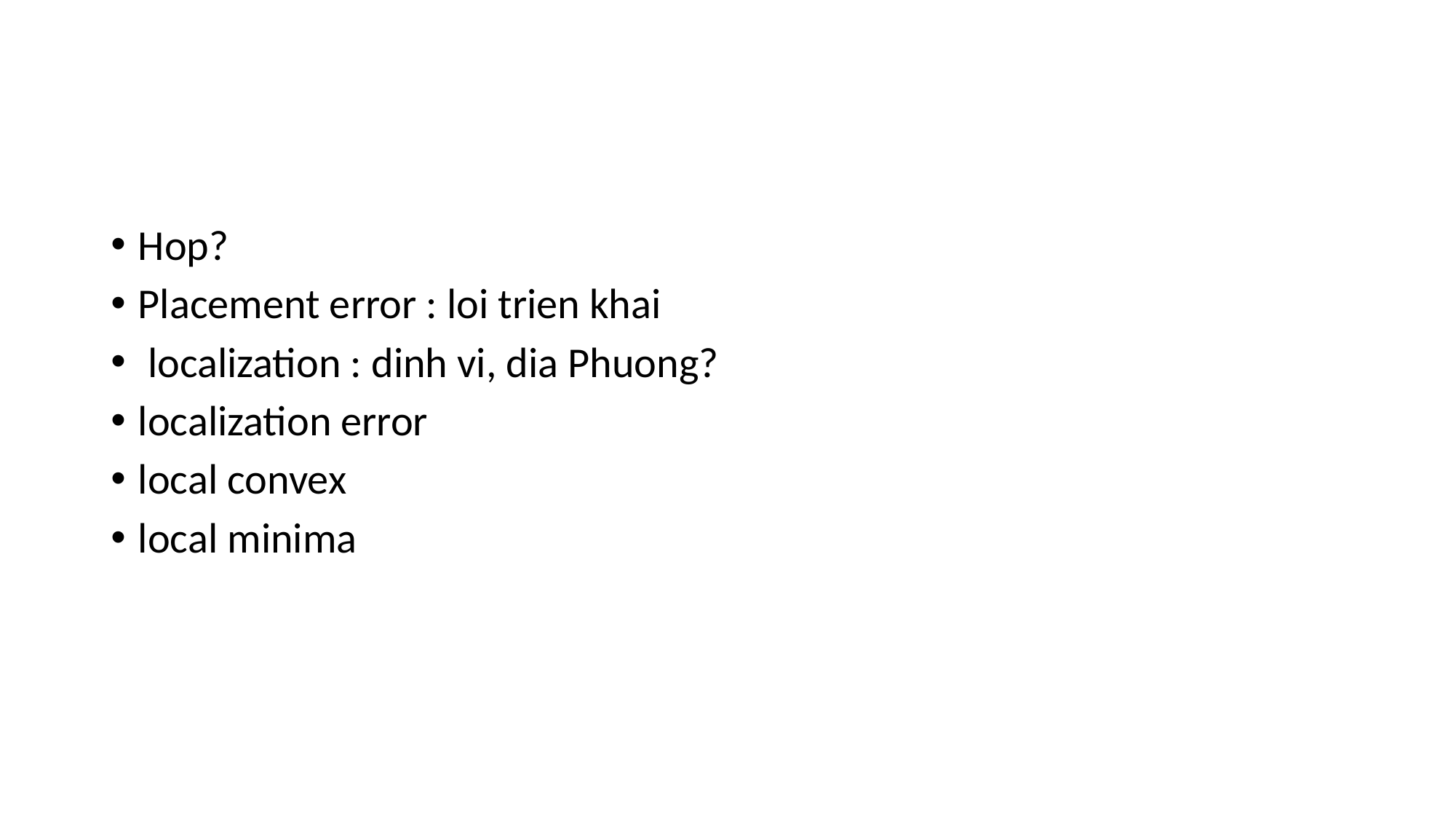

#
Hop?
Placement error : loi trien khai
 localization : dinh vi, dia Phuong?
localization error
local convex
local minima